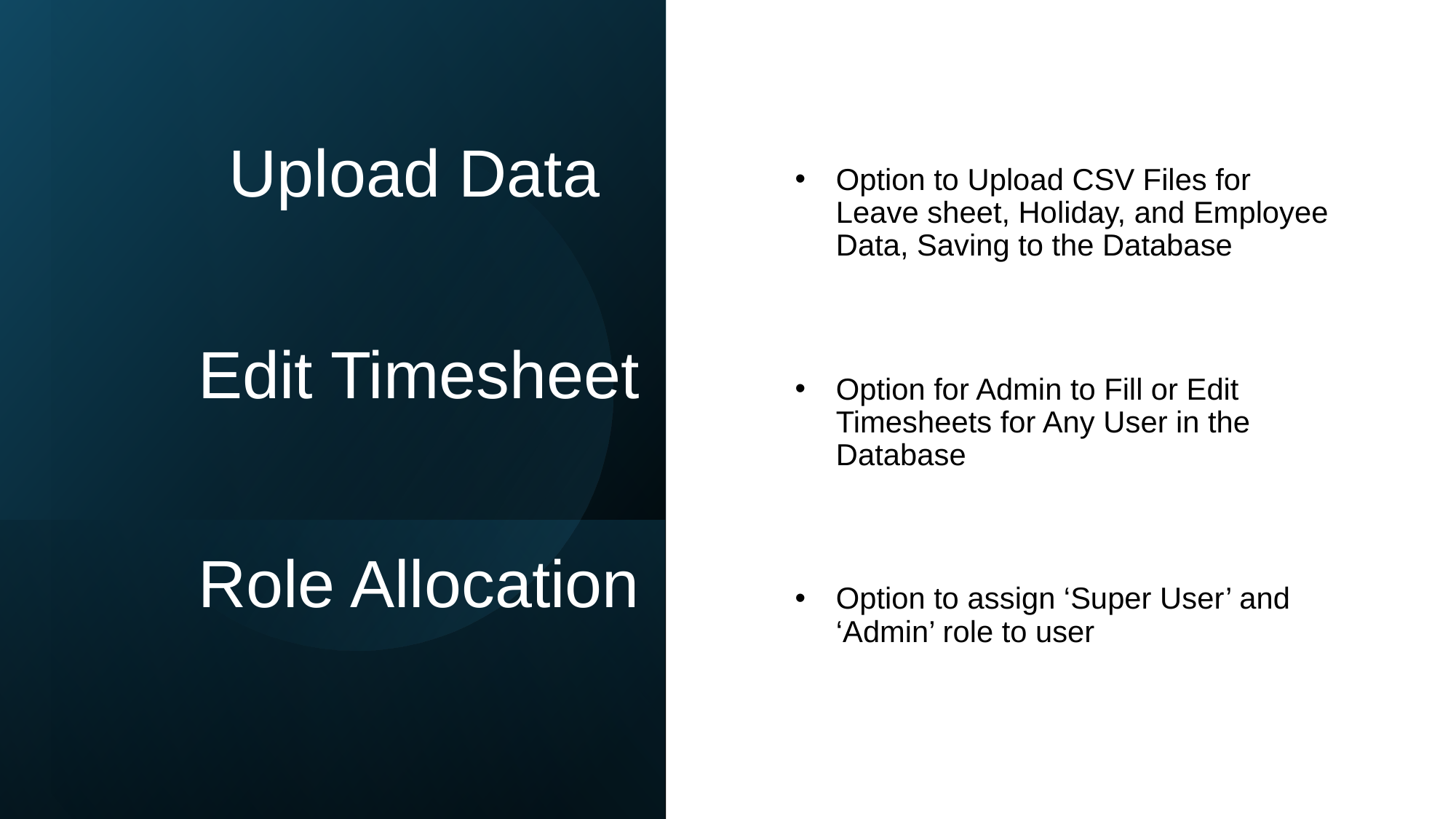

Option to Upload CSV Files for Leave sheet, Holiday, and Employee Data, Saving to the Database

Option for Admin to Fill or Edit Timesheets for Any User in the Database

Option to assign ‘Super User’ and ‘Admin’ role to user

# Upload Data

Edit Timesheet

Role Allocation